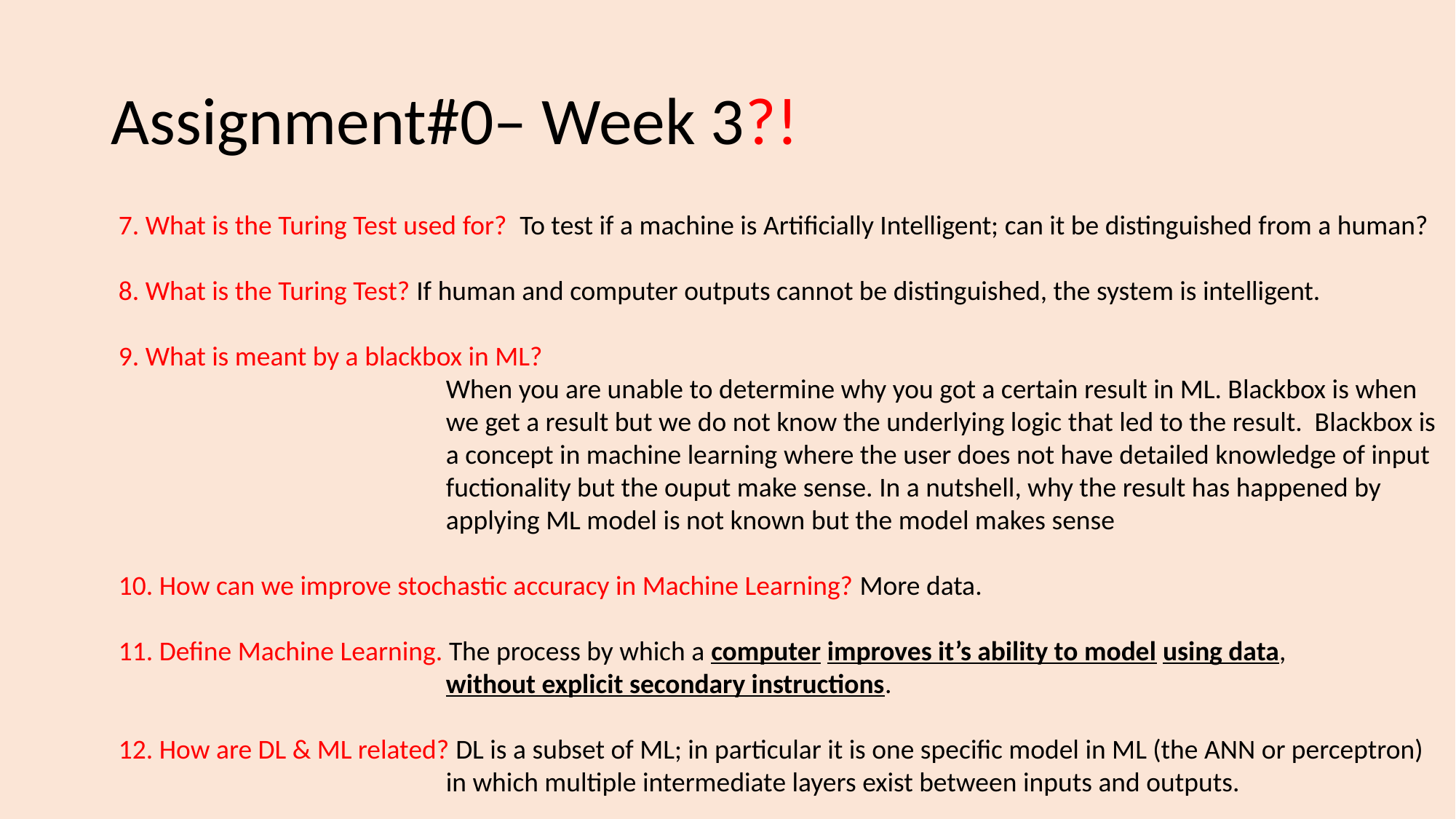

# Assignment#0– Week 3?!
7. What is the Turing Test used for?  To test if a machine is Artificially Intelligent; can it be distinguished from a human?

8. What is the Turing Test? If human and computer outputs cannot be distinguished, the system is intelligent.

9. What is meant by a blackbox in ML?
			When you are unable to determine why you got a certain result in ML. Blackbox is when
			we get a result but we do not know the underlying logic that led to the result.  Blackbox is
			a concept in machine learning where the user does not have detailed knowledge of input
			fuctionality but the ouput make sense. In a nutshell, why the result has happened by
			applying ML model is not known but the model makes sense

10. How can we improve stochastic accuracy in Machine Learning? More data.

11. Define Machine Learning. The process by which a computer improves it’s ability to model using data,
			without explicit secondary instructions.
12. How are DL & ML related? DL is a subset of ML; in particular it is one specific model in ML (the ANN or perceptron)
			in which multiple intermediate layers exist between inputs and outputs.